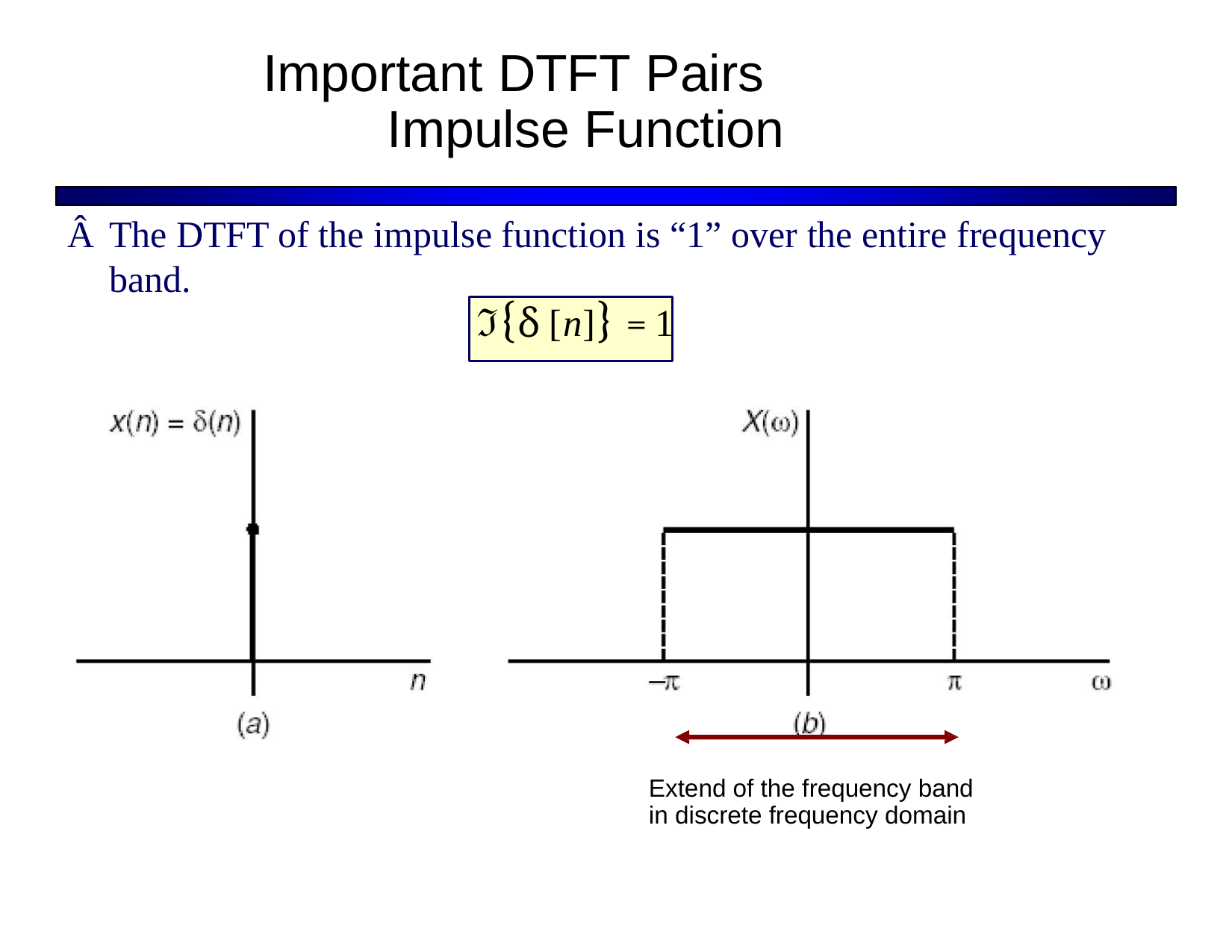

Important DTFT Pairs
Impulse Function

Â The DTFT of the impulse function is “1” over the entire frequency
band.

ℑ{δ [n]} = 1

Extend of the frequency band
in discrete frequency domain